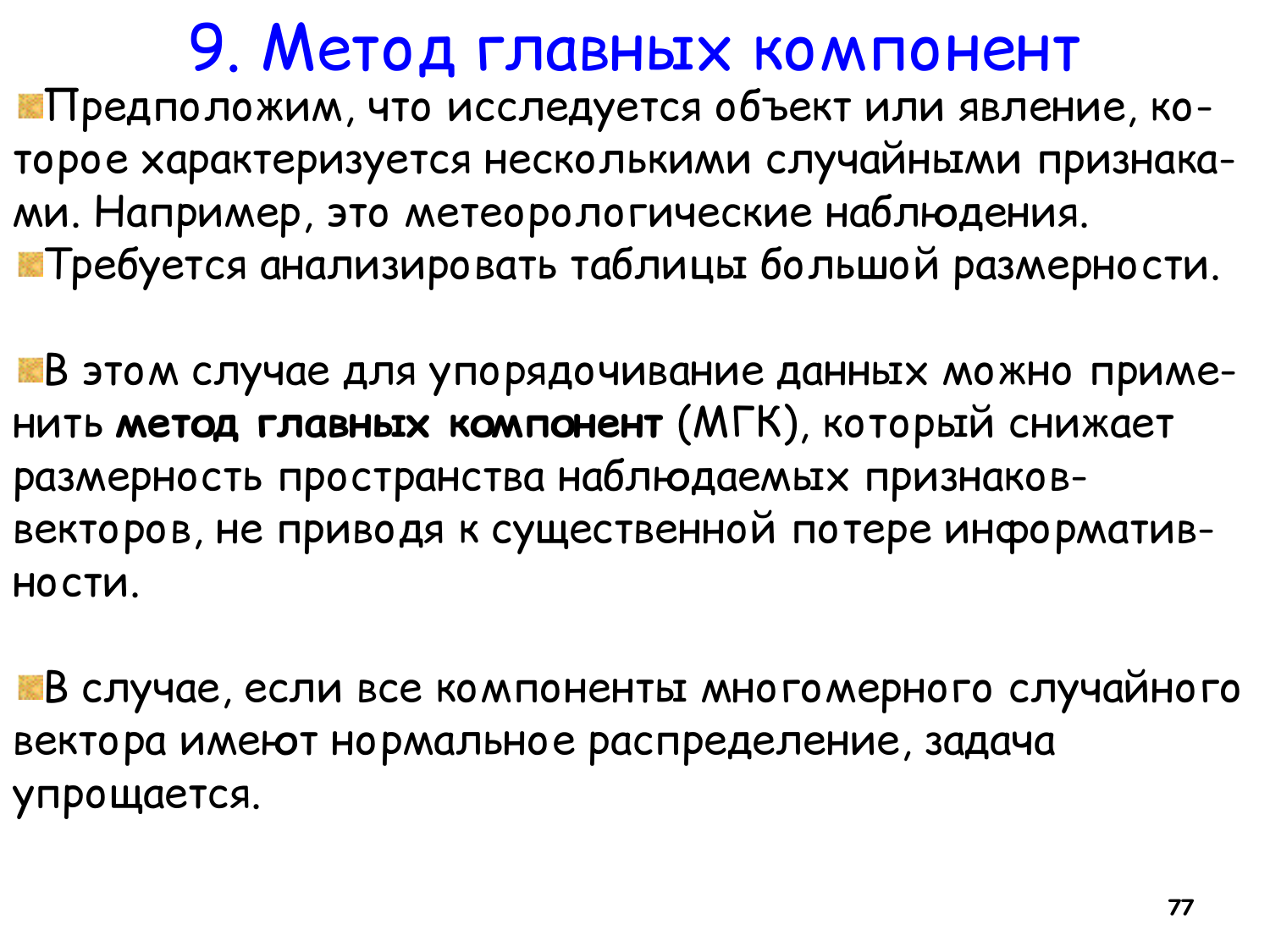

9. Метод главных компонент
Предположим, что исследуется объект или явление, ко-торое характеризуется несколькими случайными признака-ми. Например, это метеорологические наблюдения.
Требуется анализировать таблицы большой размерности.

В этом случае для упорядочивание данных можно приме-нить метод главных компонент (МГК), который снижает размерность пространства наблюдаемых признаков-векторов, не приводя к существенной потере информатив-ности.

В случае, если все компоненты многомерного случайного вектора имеют нормальное распределение, задача упрощается.
77